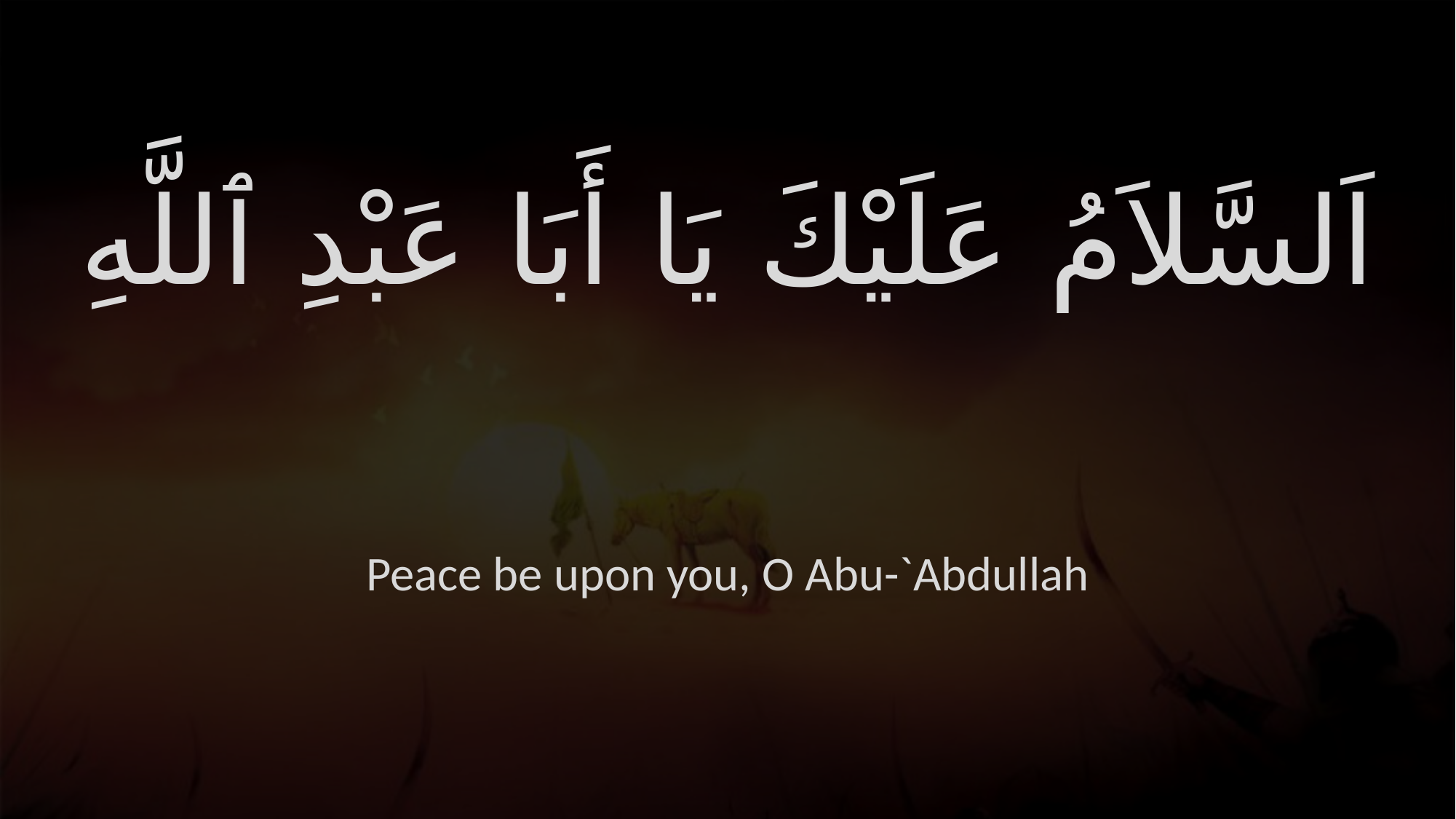

# اَلسَّلاَمُ عَلَيْكَ يَا أَبَا عَبْدِ ٱللَّهِ
Peace be upon you, O Abu-`Abdullah